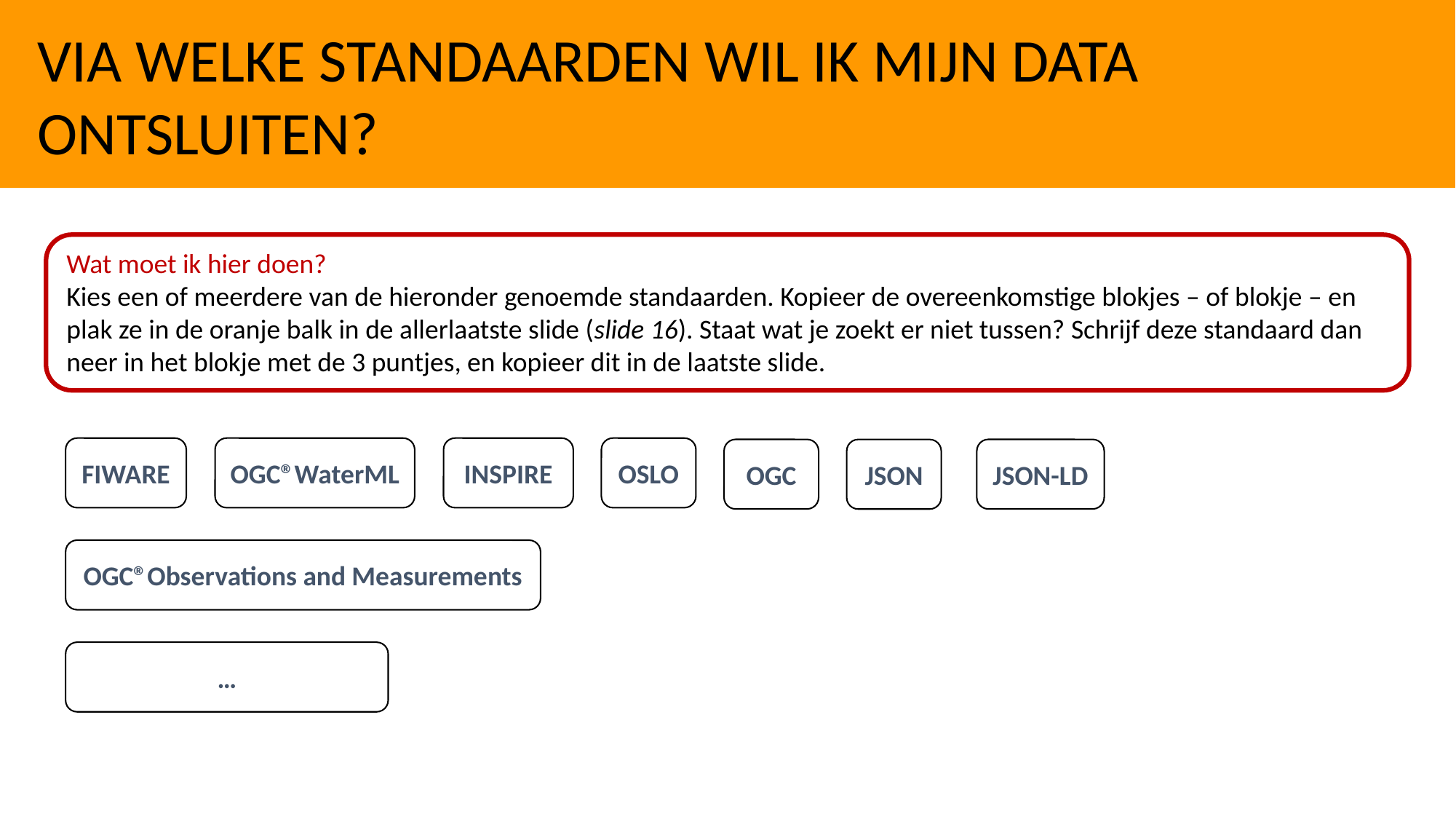

VIA WELKE STANDAARDEN WIL IK MIJN DATA ONTSLUITEN?

Wat moet ik hier doen?
Kies een of meerdere van de hieronder genoemde standaarden. Kopieer de overeenkomstige blokjes – of blokje – en plak ze in de oranje balk in de allerlaatste slide (slide 16). Staat wat je zoekt er niet tussen? Schrijf deze standaard dan neer in het blokje met de 3 puntjes, en kopieer dit in de laatste slide.
OSLO
INSPIRE
OGC®WaterML
FIWARE
JSON-LD
OGC
JSON
OGC®Observations and Measurements
…